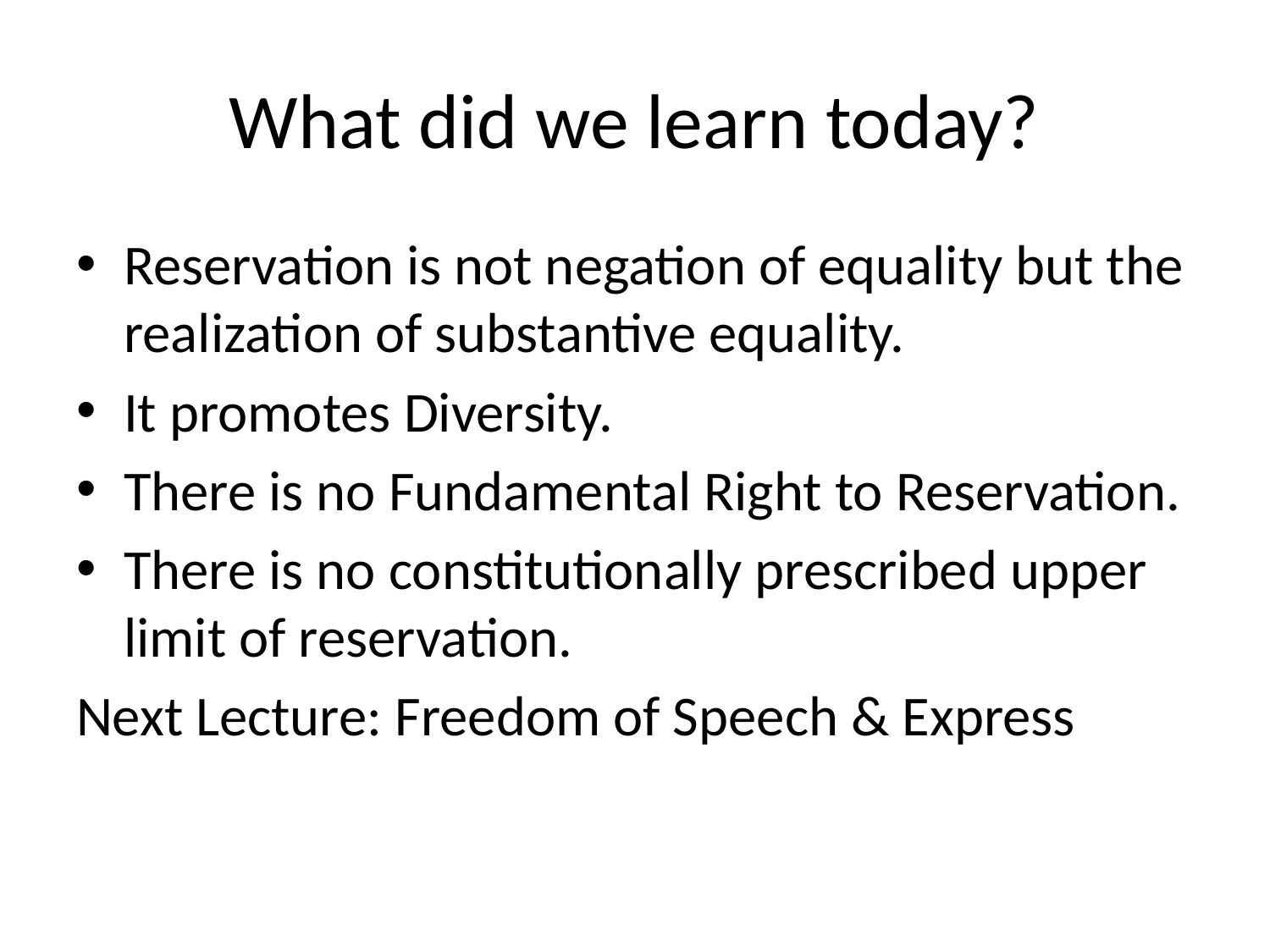

# What did we learn today?
Reservation is not negation of equality but the realization of substantive equality.
It promotes Diversity.
There is no Fundamental Right to Reservation.
There is no constitutionally prescribed upper limit of reservation.
Next Lecture: Freedom of Speech & Express